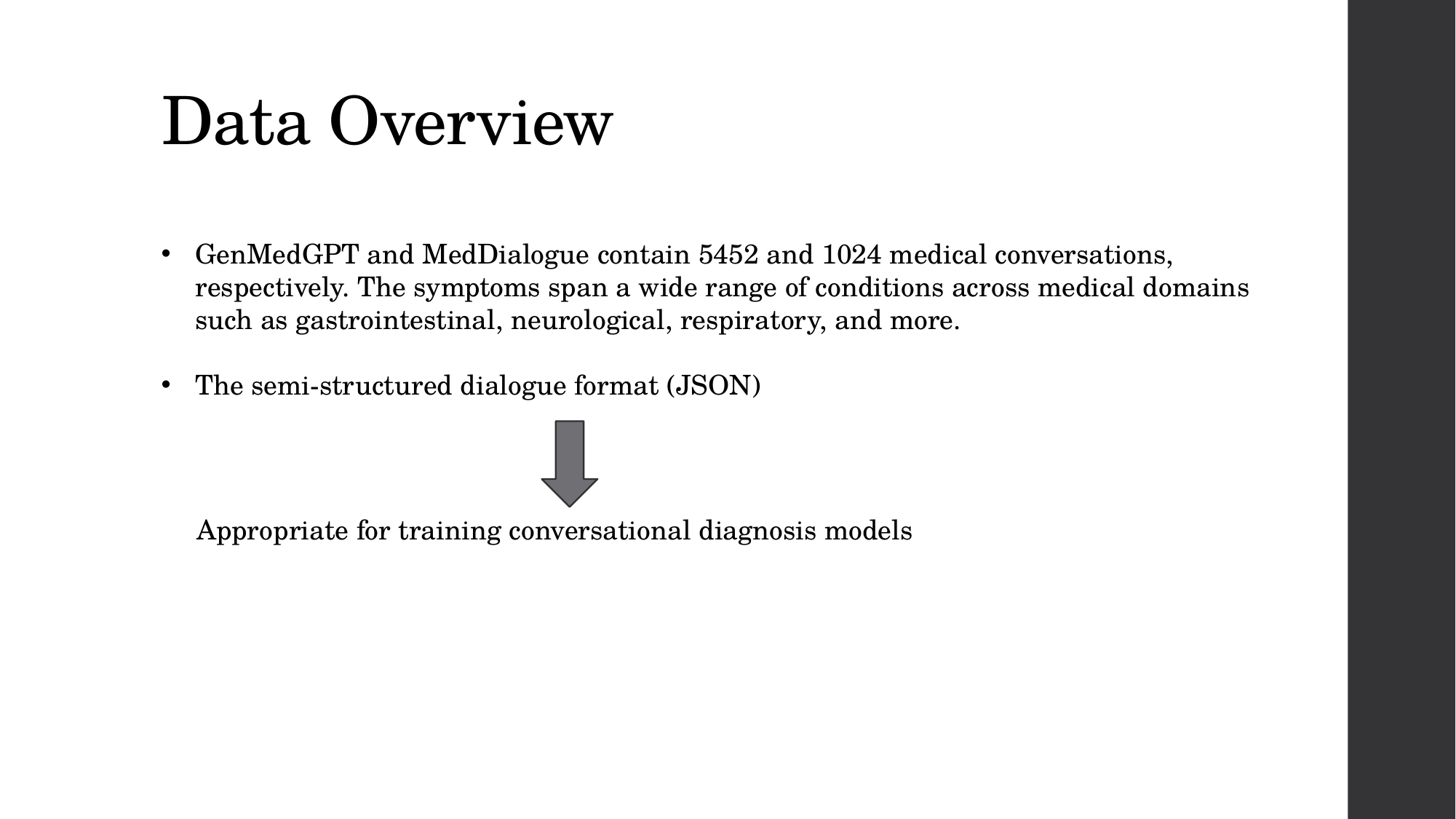

# Data Overview
GenMedGPT and MedDialogue contain 5452 and 1024 medical conversations, respectively. The symptoms span a wide range of conditions across medical domains such as gastrointestinal, neurological, respiratory, and more.

The semi-structured dialogue format (JSON)

Appropriate for training conversational diagnosis models